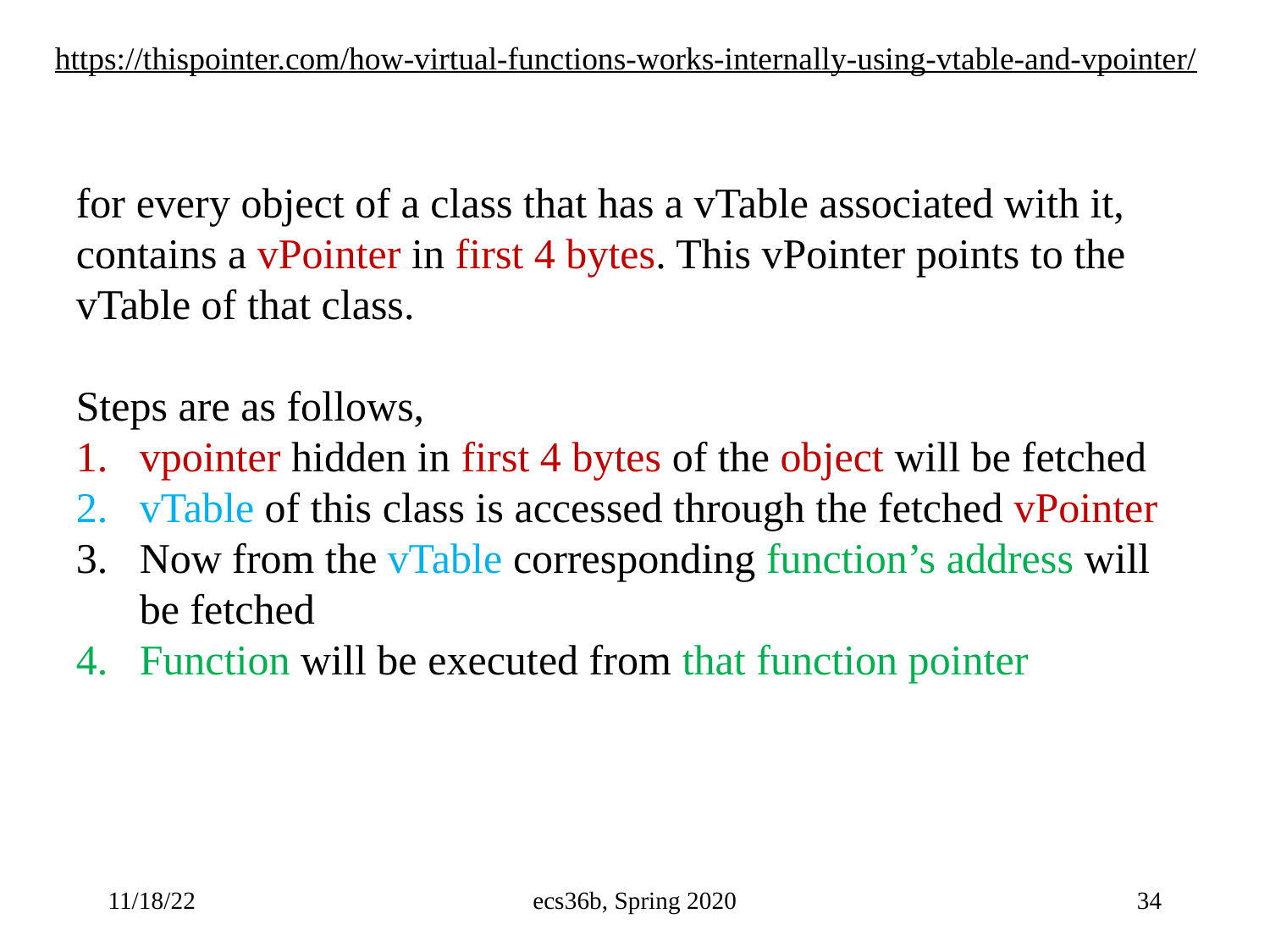

https://thispointer.com/how-virtual-functions-works-internally-using-vtable-and-vpointer/
for every object of a class that has a vTable associated with it, contains a vPointer in first 4 bytes. This vPointer points to the vTable of that class.

Steps are as follows,
vpointer hidden in first 4 bytes of the object will be fetched
vTable of this class is accessed through the fetched vPointer
Now from the vTable corresponding function’s address will be fetched
Function will be executed from that function pointer

11/18/22
ecs36b, Spring 2020
34